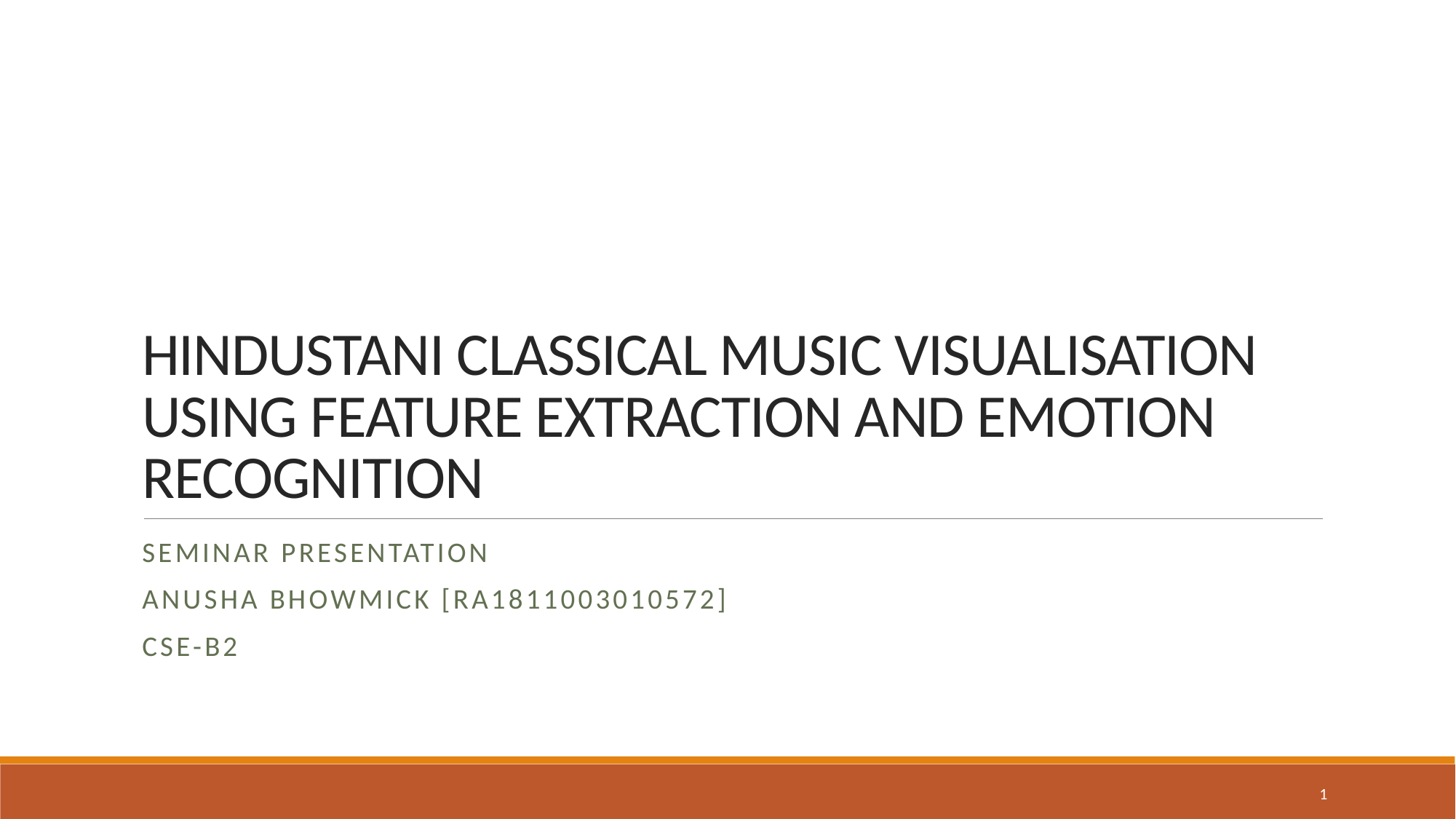

# HINDUSTANI CLASSICAL MUSIC VISUALISATION USING FEATURE EXTRACTION AND EMOTION RECOGNITION
SEMINAR PRESENTATION
Anusha Bhowmick [RA1811003010572]
CSE-B2
1